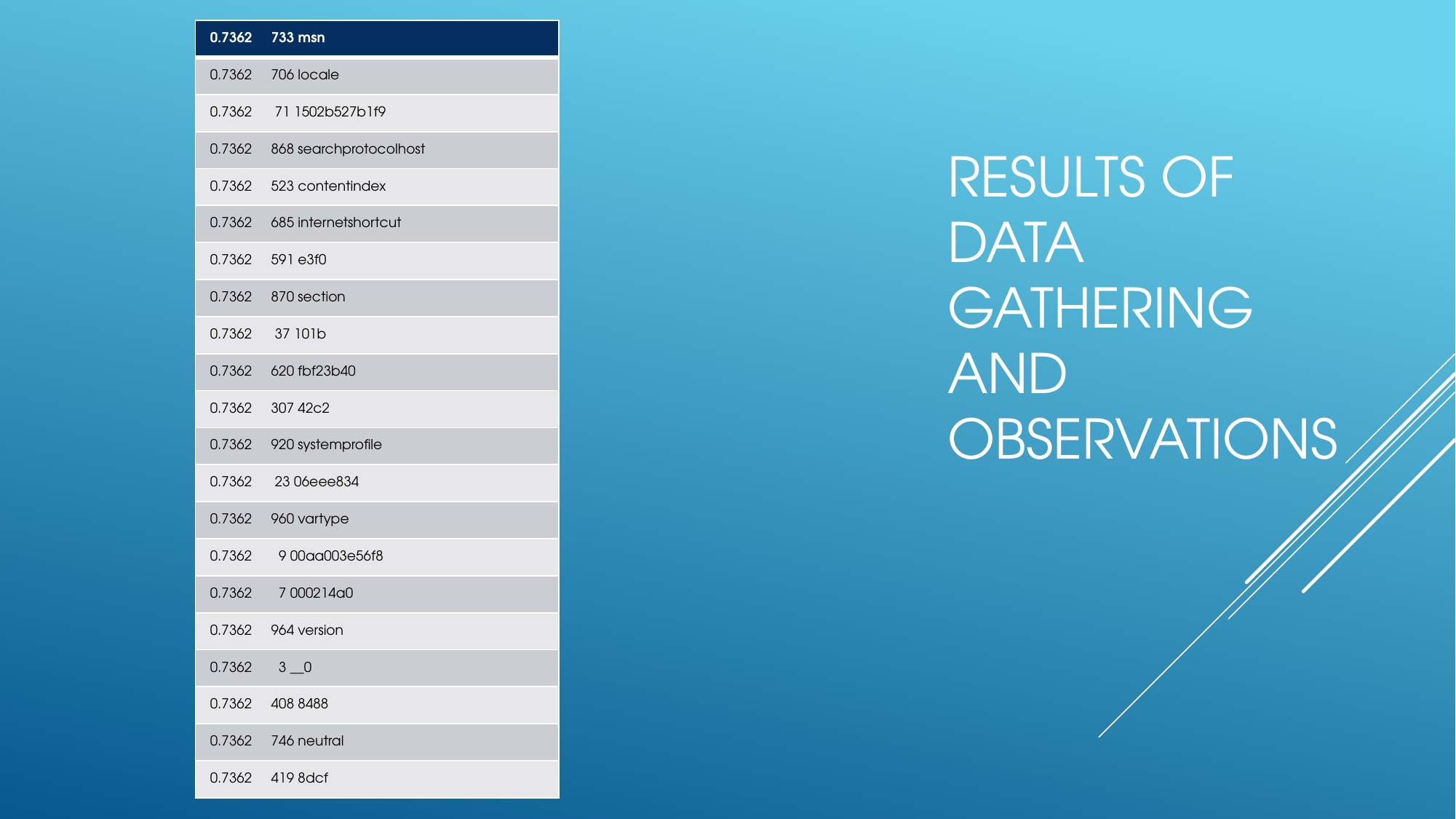

| 0.7362     733 msn |
| --- |
| 0.7362     706 locale |
| 0.7362      71 1502b527b1f9 |
| 0.7362     868 searchprotocolhost |
| 0.7362     523 contentindex |
| 0.7362     685 internetshortcut |
| 0.7362     591 e3f0 |
| 0.7362     870 section |
| 0.7362      37 101b |
| 0.7362     620 fbf23b40 |
| 0.7362     307 42c2 |
| 0.7362     920 systemprofile |
| 0.7362      23 06eee834 |
| 0.7362     960 vartype |
| 0.7362       9 00aa003e56f8 |
| 0.7362       7 000214a0 |
| 0.7362     964 version |
| 0.7362       3 \_\_0 |
| 0.7362     408 8488 |
| 0.7362     746 neutral |
| 0.7362     419 8dcf |
# Results of data gathering and observations